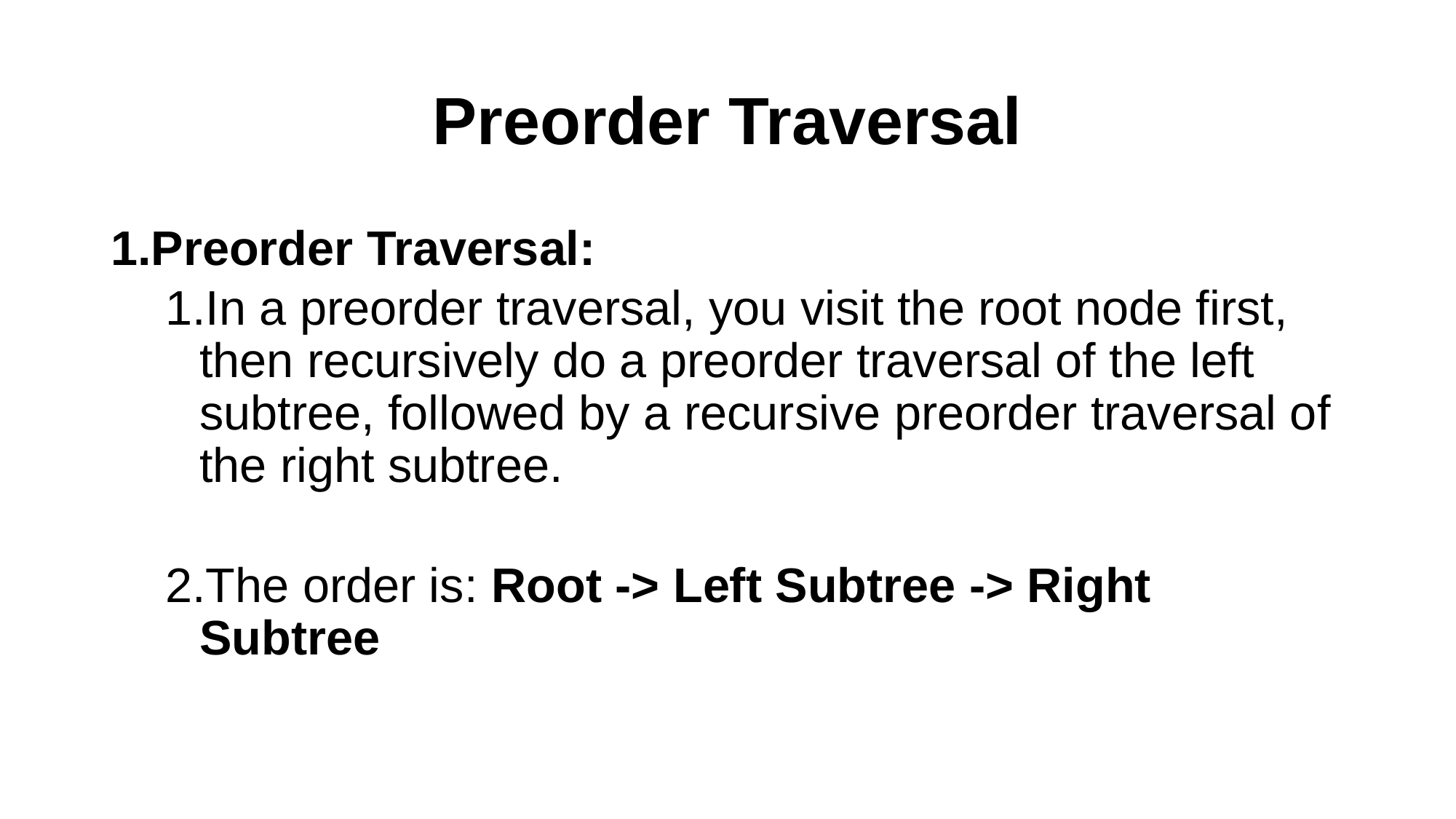

# Preorder Traversal
Preorder Traversal:
In a preorder traversal, you visit the root node first, then recursively do a preorder traversal of the left subtree, followed by a recursive preorder traversal of the right subtree.

The order is: Root -> Left Subtree -> Right Subtree